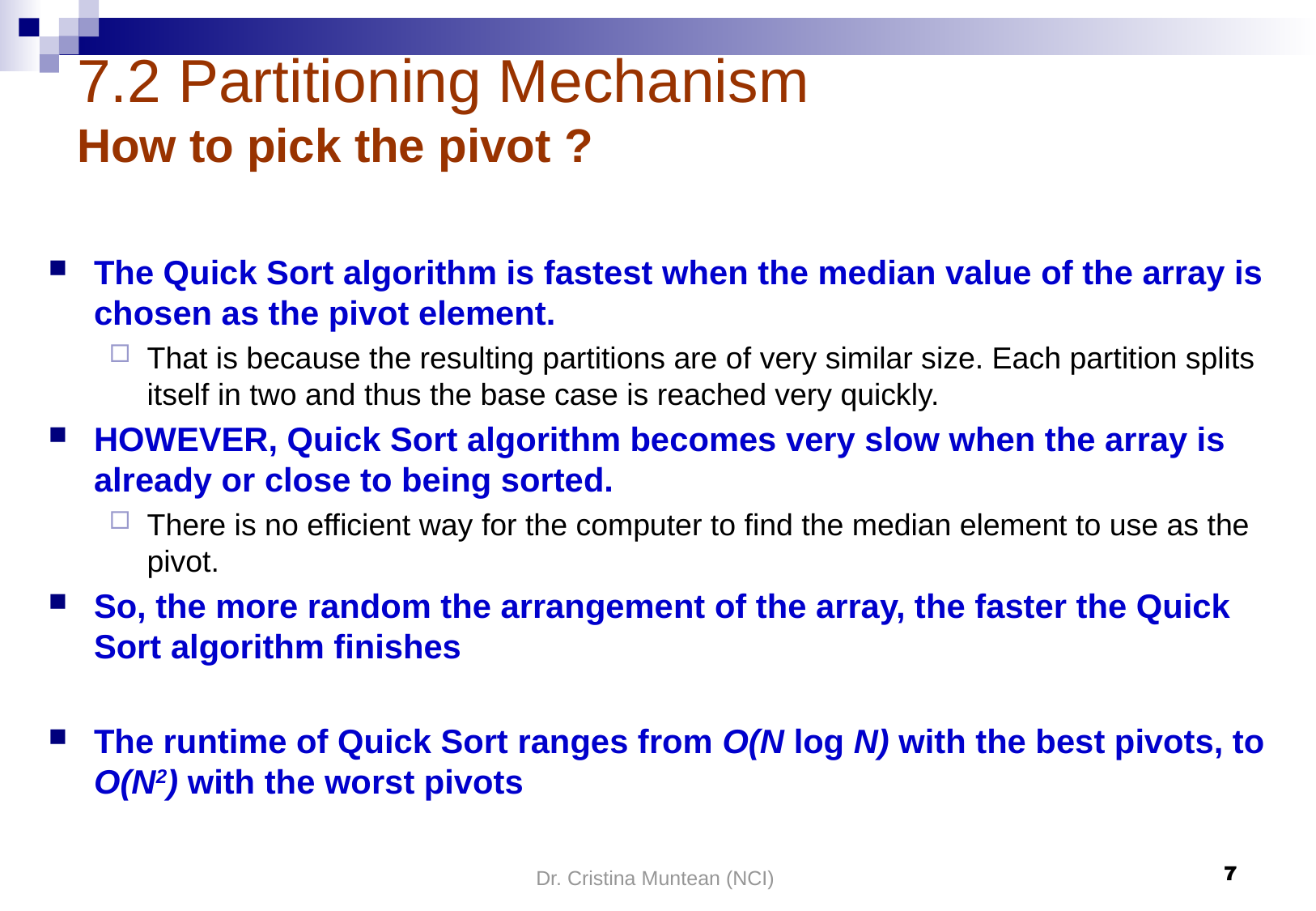

# 7.2 Partitioning Mechanism How to pick the pivot ?
The Quick Sort algorithm is fastest when the median value of the array is chosen as the pivot element.
That is because the resulting partitions are of very similar size. Each partition splits itself in two and thus the base case is reached very quickly.
HOWEVER, Quick Sort algorithm becomes very slow when the array is already or close to being sorted.
There is no efficient way for the computer to find the median element to use as the pivot.
So, the more random the arrangement of the array, the faster the Quick Sort algorithm finishes

The runtime of Quick Sort ranges from O(N log N) with the best pivots, to O(N2) with the worst pivots
7
Dr. Cristina Muntean (NCI)